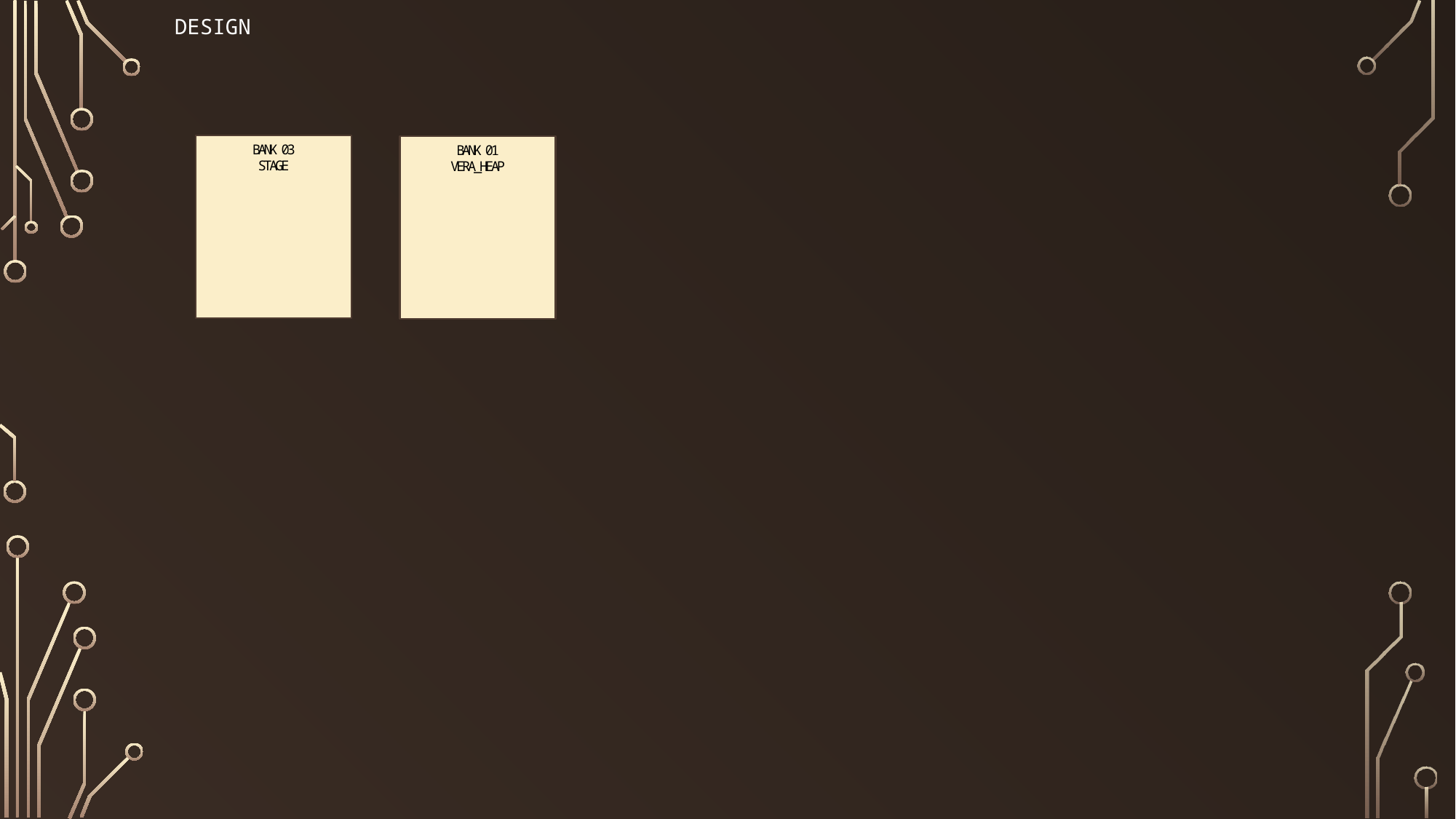

# DESIGN
BANK 03
STAGE
BANK 01
VERA_HEAP